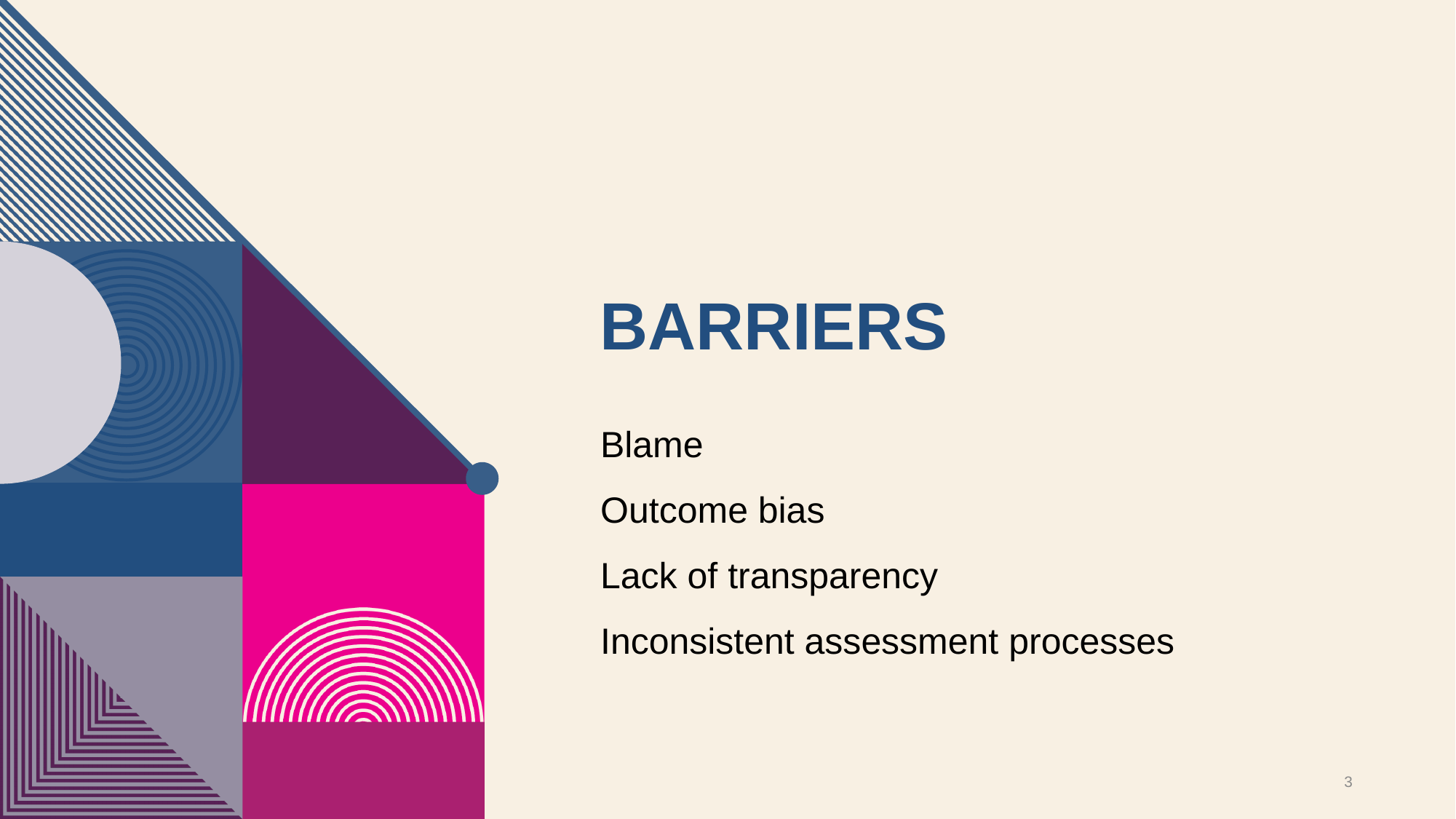

# Barriers
Blame
Outcome bias
Lack of transparency
Inconsistent assessment processes
3